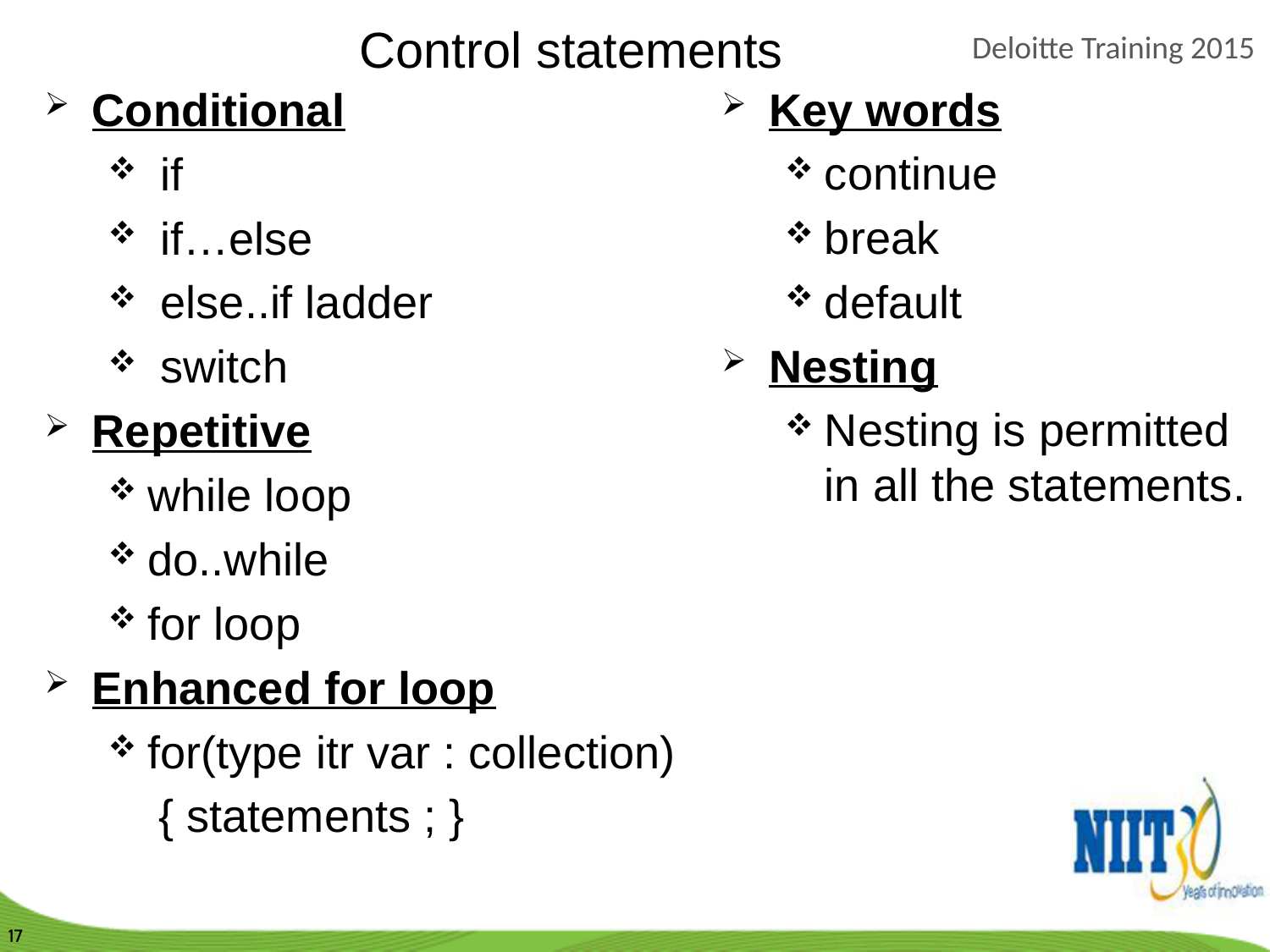

Control statements
Conditional
 if
 if…else
 else..if ladder
 switch
Repetitive
while loop
do..while
for loop
Enhanced for loop
for(type itr var : collection)
    { statements ; }

Key words
continue
break
default
Nesting
Nesting is permitted in all the statements.